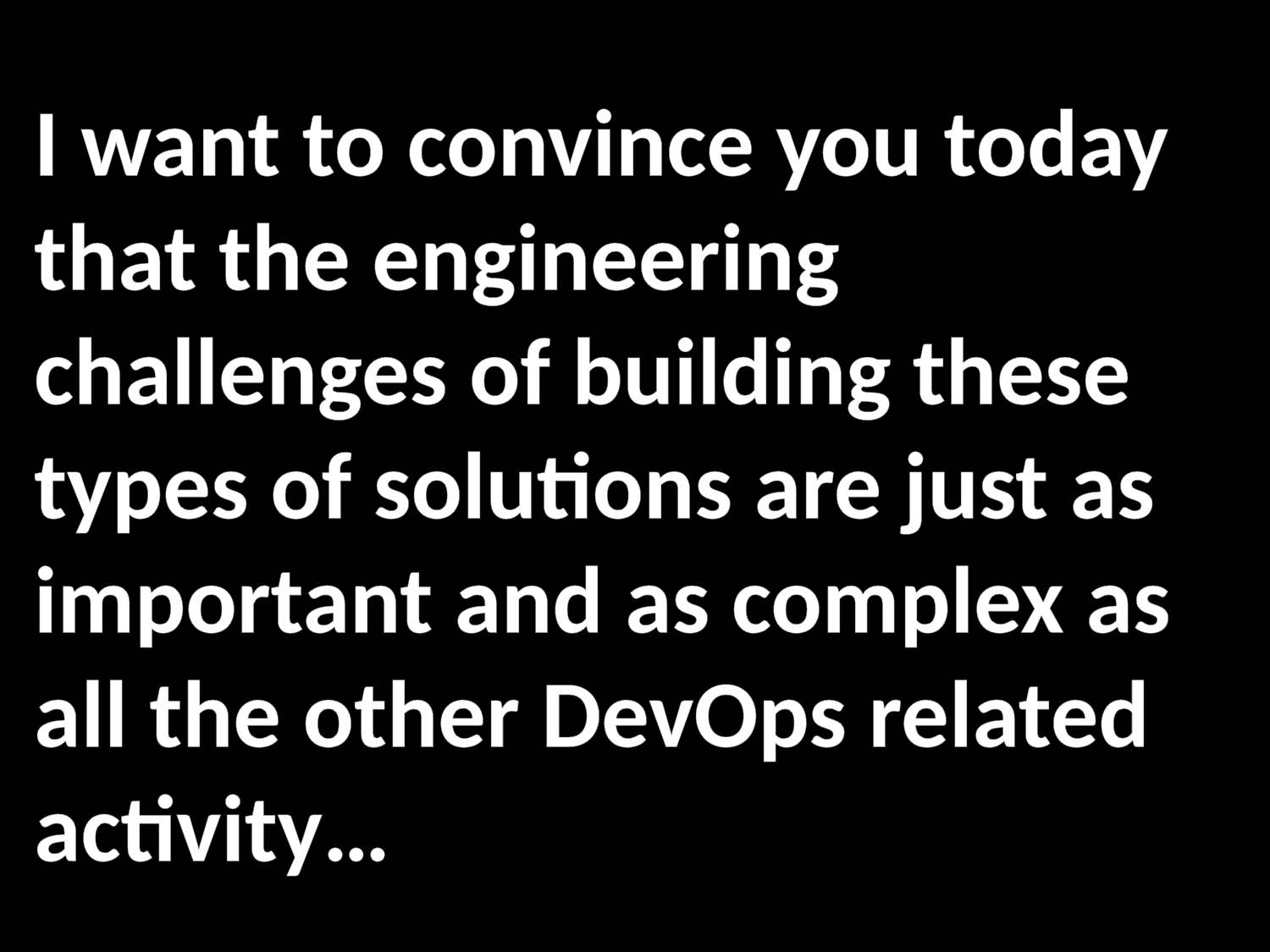

I want to convince you today that the engineering challenges of building these types of solutions are just as important and as complex as all the other DevOps related activity…